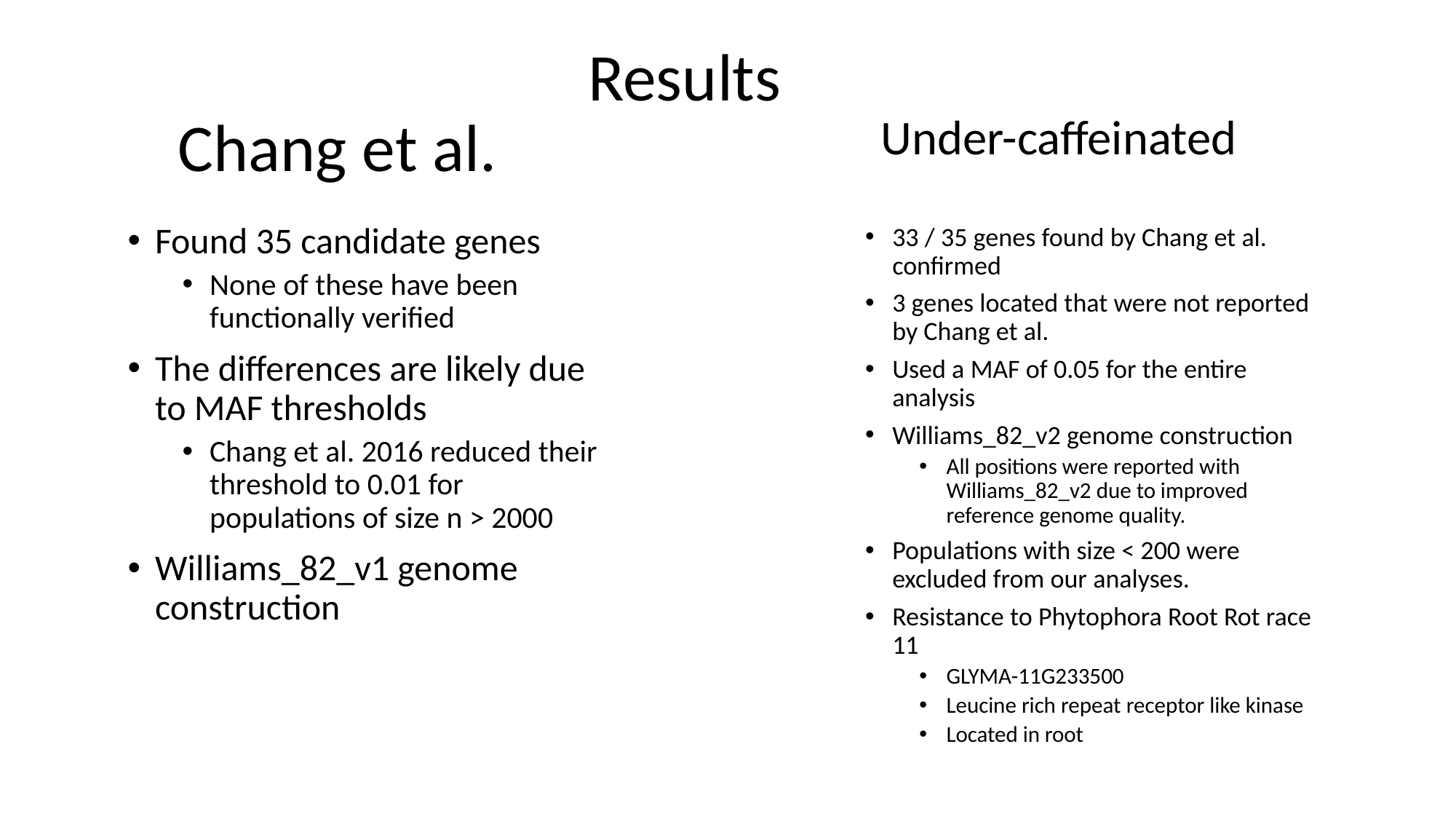

# Results
Under-caffeinated
Chang et al.
Found 35 candidate genes
None of these have been functionally verified
The differences are likely due to MAF thresholds
Chang et al. 2016 reduced their threshold to 0.01 for populations of size n > 2000
Williams_82_v1 genome construction
33 / 35 genes found by Chang et al. confirmed
3 genes located that were not reported by Chang et al.
Used a MAF of 0.05 for the entire analysis
Williams_82_v2 genome construction
All positions were reported with Williams_82_v2 due to improved reference genome quality.
Populations with size < 200 were excluded from our analyses.
Resistance to Phytophora Root Rot race 11
GLYMA-11G233500
Leucine rich repeat receptor like kinase
Located in root